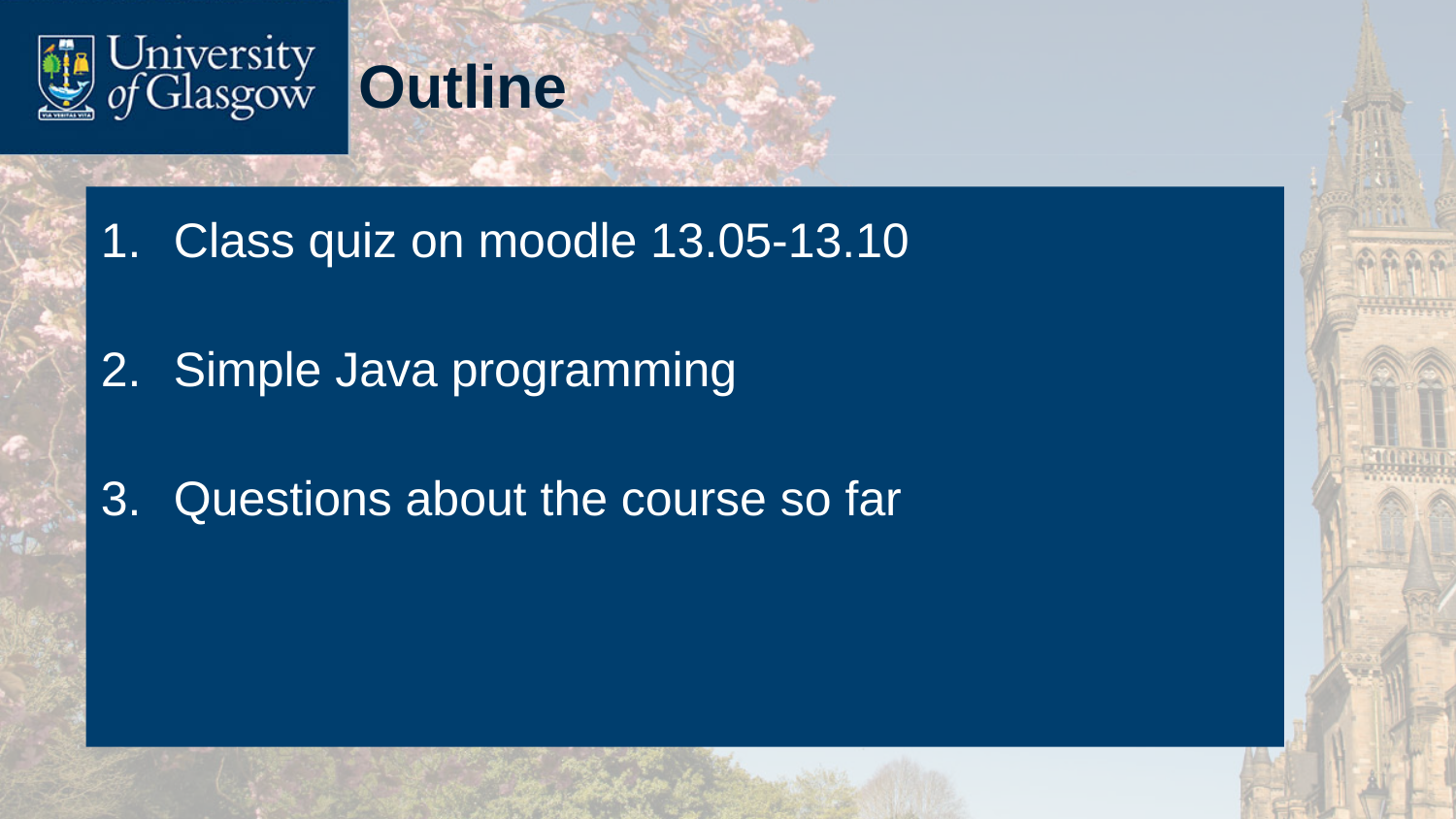

# Outline
Class quiz on moodle 13.05-13.10

Simple Java programming

Questions about the course so far